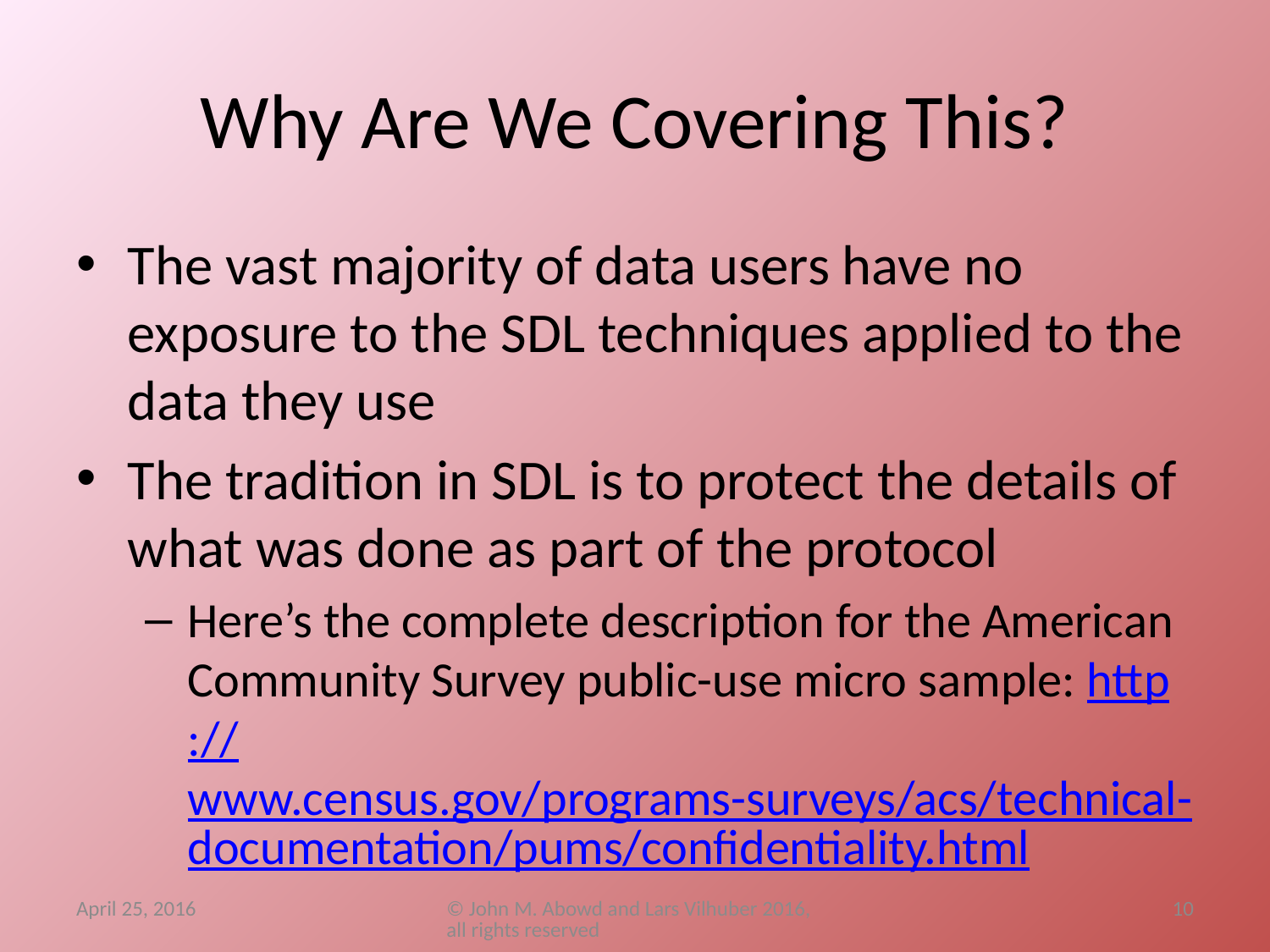

# Why Are We Covering This?
The vast majority of data users have no exposure to the SDL techniques applied to the data they use
The tradition in SDL is to protect the details of what was done as part of the protocol
Here’s the complete description for the American Community Survey public-use micro sample: http://www.census.gov/programs-surveys/acs/technical-documentation/pums/confidentiality.html
April 25, 2016
© John M. Abowd and Lars Vilhuber 2016, all rights reserved
10